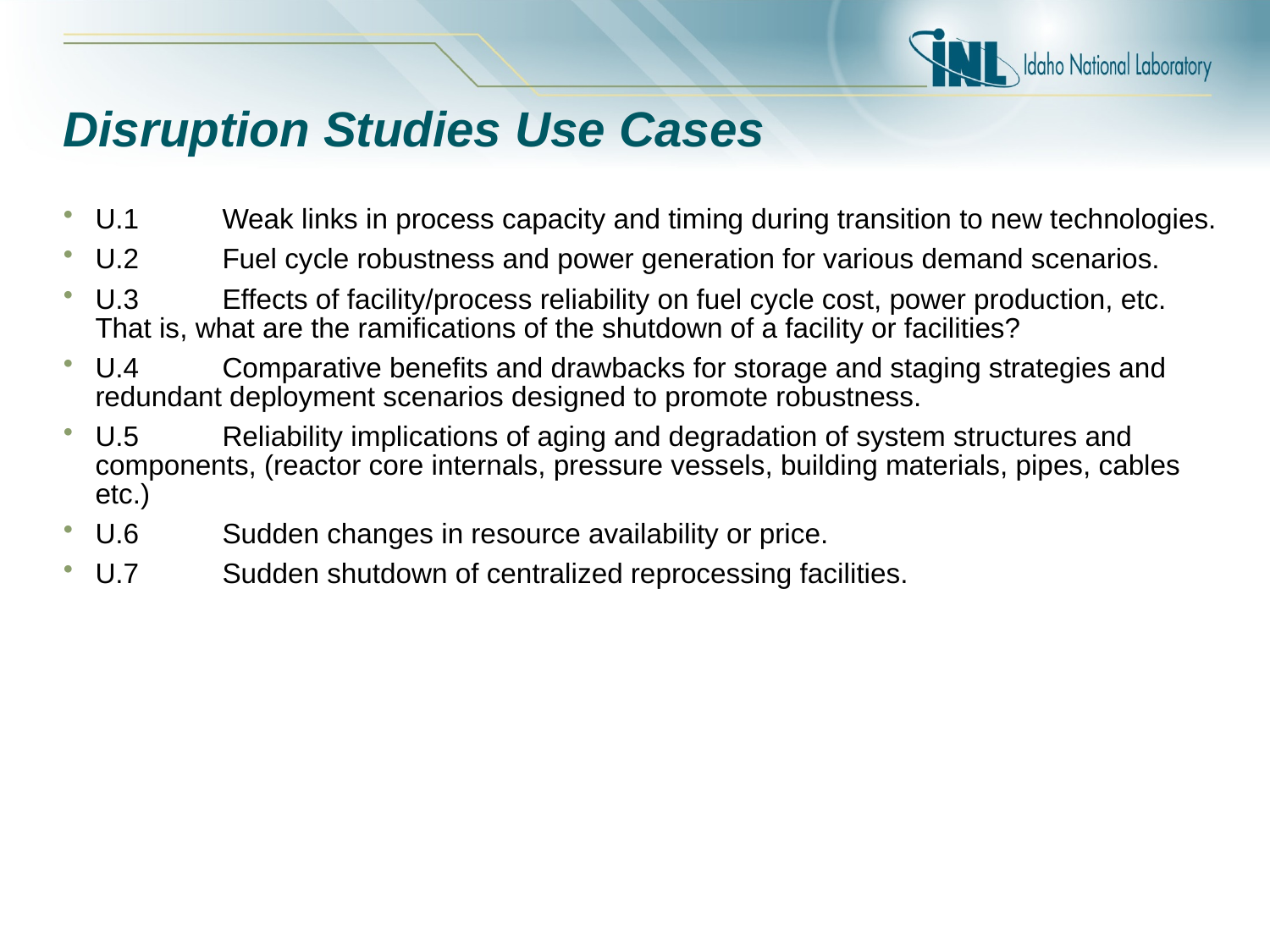

# Disruption Studies Use Cases
U.1	Weak links in process capacity and timing during transition to new technologies.
U.2	Fuel cycle robustness and power generation for various demand scenarios.
U.3	Effects of facility/process reliability on fuel cycle cost, power production, etc.  That is, what are the ramifications of the shutdown of a facility or facilities?
U.4	Comparative benefits and drawbacks for storage and staging strategies and redundant deployment scenarios designed to promote robustness.
U.5	Reliability implications of aging and degradation of system structures and components, (reactor core internals, pressure vessels, building materials, pipes, cables etc.)
U.6	Sudden changes in resource availability or price.
U.7	Sudden shutdown of centralized reprocessing facilities.